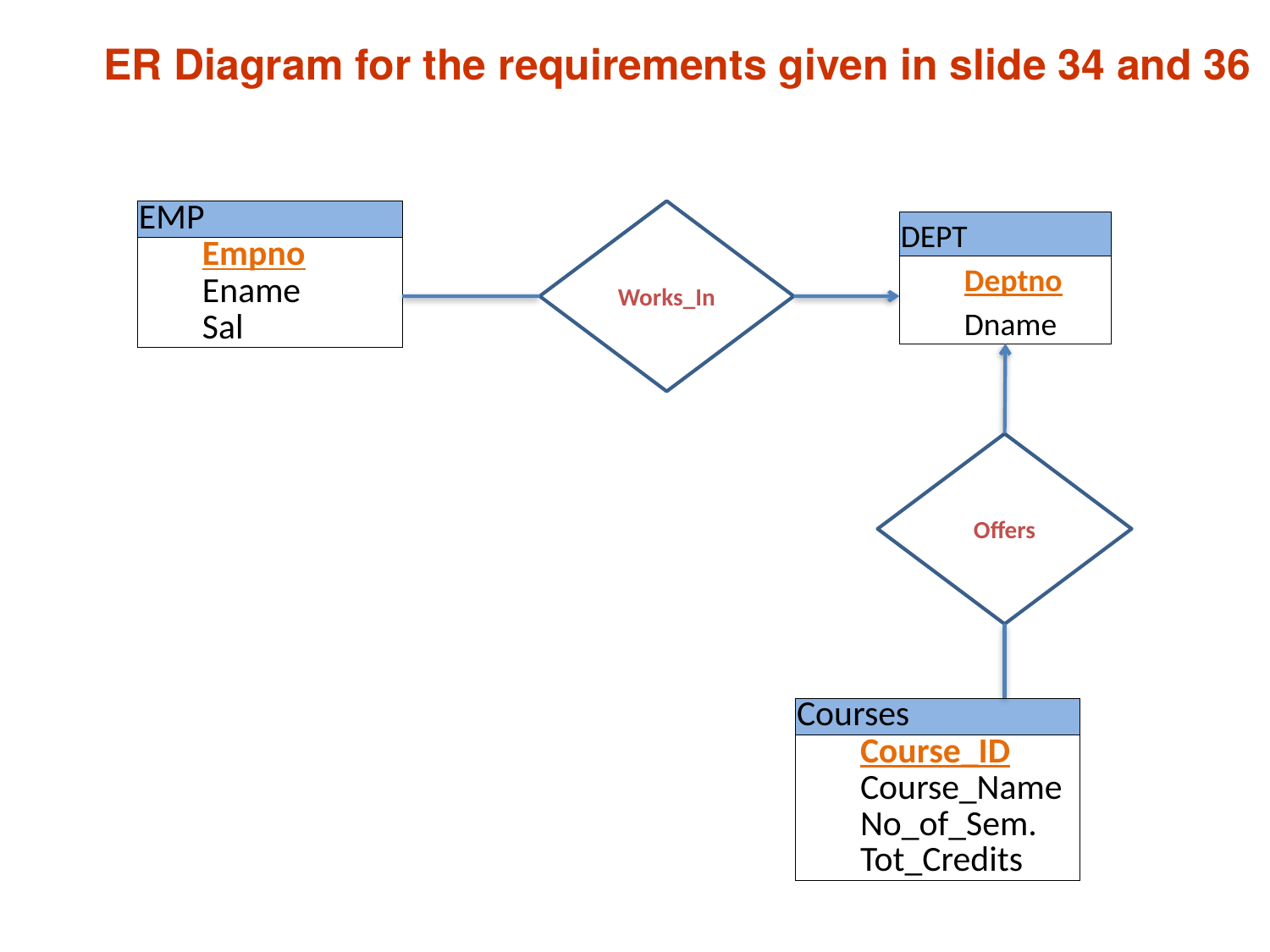

ER Diagram for the requirements given in slide 34 and 36
| EMP |
| --- |
| Empno |
| Ename |
| Sal |
Works_In
| DEPT |
| --- |
| Deptno |
| Dname |
Offers
| Courses |
| --- |
| Course\_ID |
| Course\_Name |
| No\_of\_Sem. Tot\_Credits |